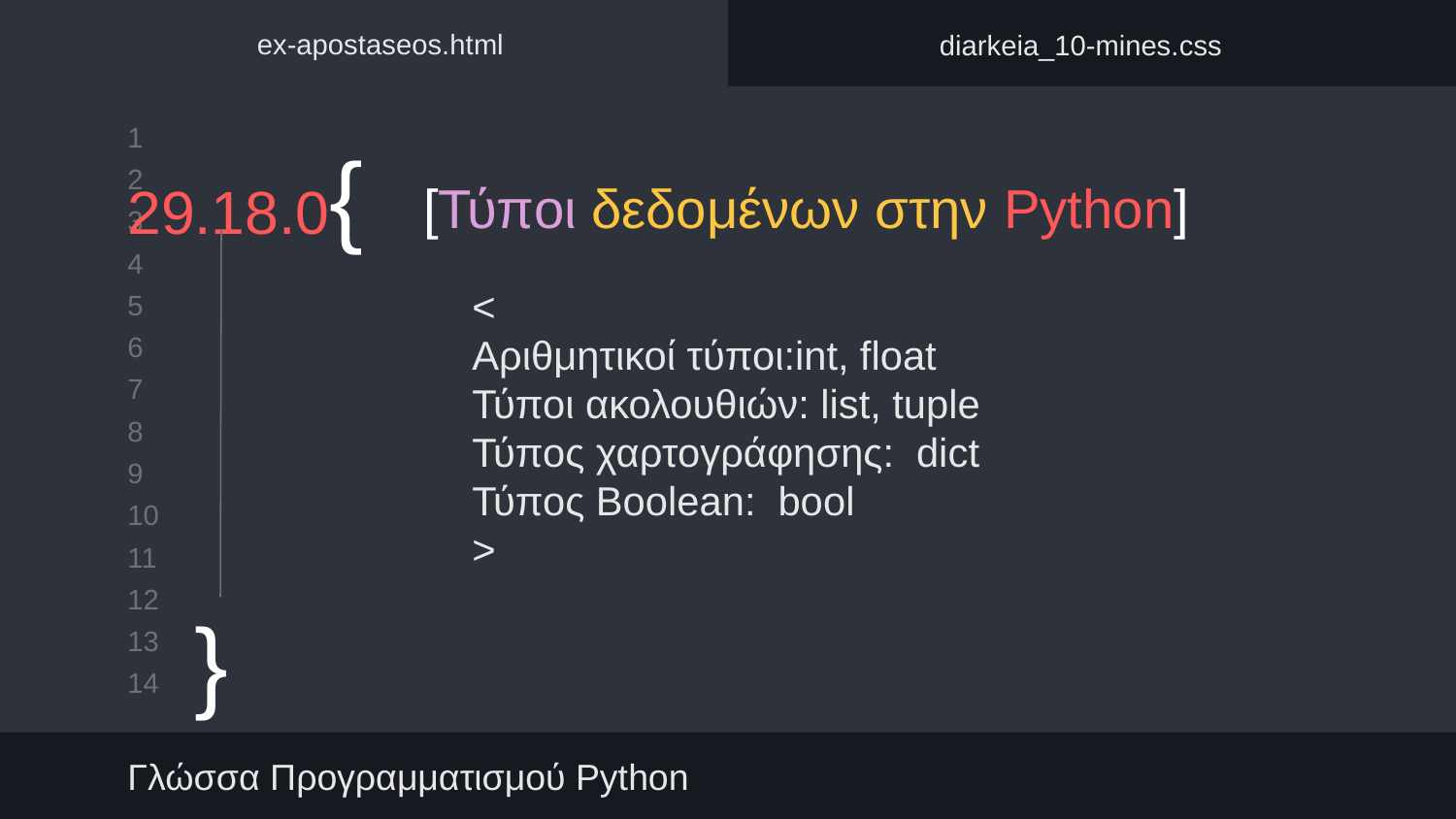

ex-apostaseos.html
diarkeia_10-mines.css
# 29.18.0{
[Τύποι δεδομένων στην Python]
<
Αριθμητικοί τύποι:int, float
Τύποι ακολουθιών: list, tuple
Τύπος χαρτογράφησης:  dict
Τύπος Boolean:  bool
>
}
Γλώσσα Προγραμματισμού Python